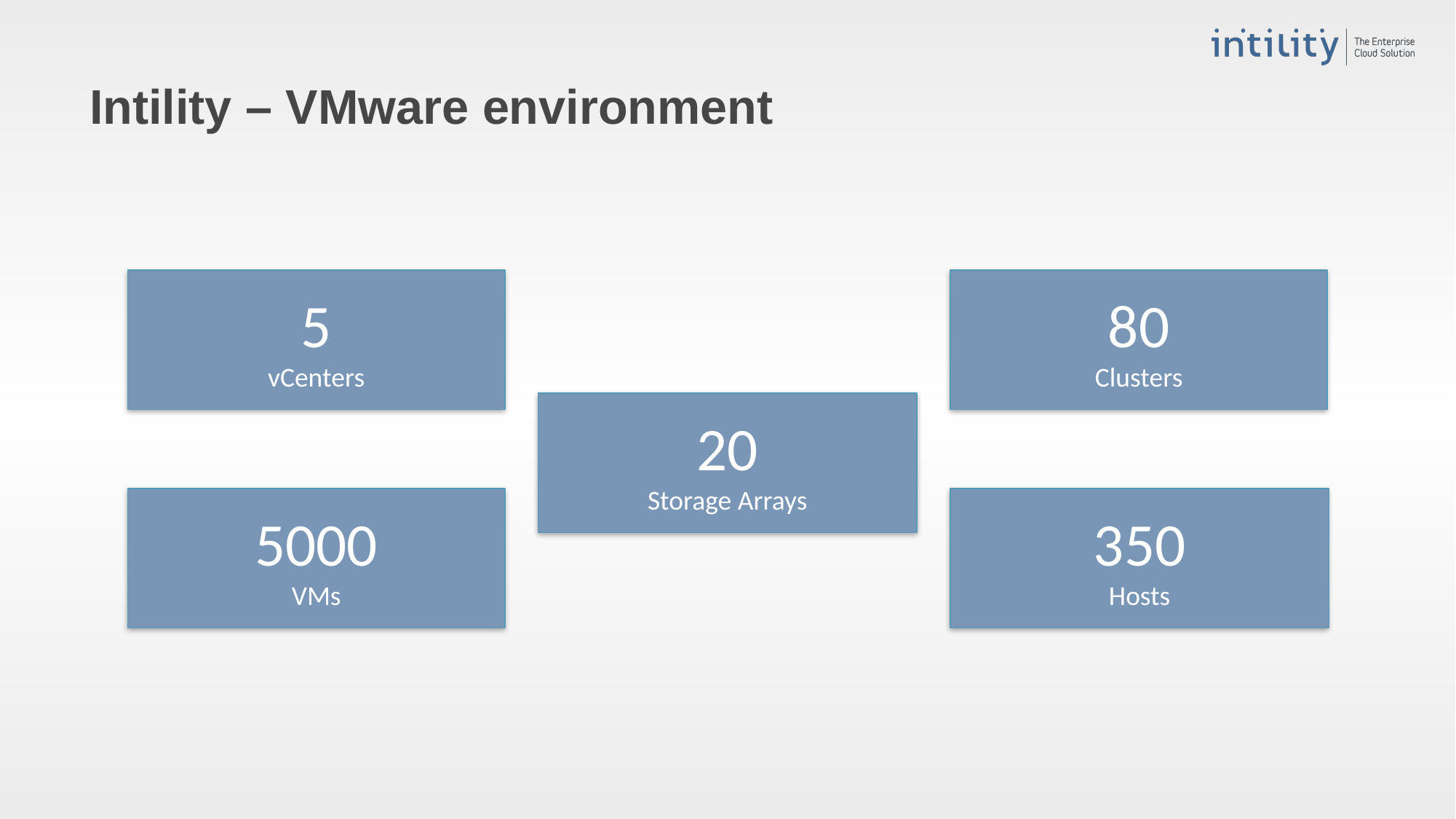

# Intility – VMware environment
5
vCenters
80
Clusters
20
Storage Arrays
5000
VMs
350
Hosts